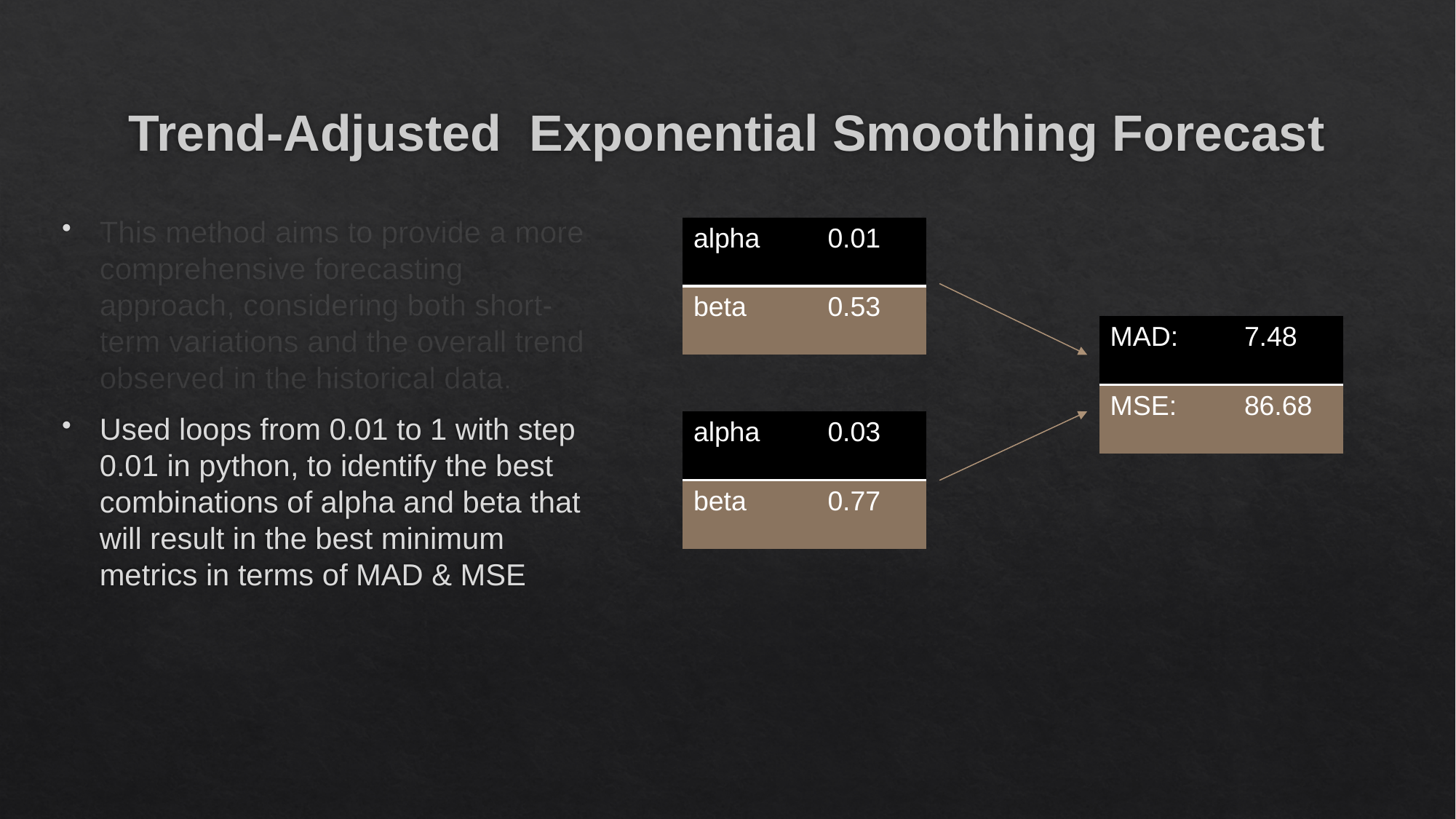

# Trend-Adjusted  Exponential Smoothing Forecast
This method aims to provide a more comprehensive forecasting approach, considering both short-term variations and the overall trend observed in the historical data.
Used loops from 0.01 to 1 with step 0.01 in python, to identify the best combinations of alpha and beta that will result in the best minimum metrics in terms of MAD & MSE
| alpha | 0.01 |
| --- | --- |
| beta | 0.53 |
| MAD: | 7.48 |
| --- | --- |
| MSE: | 86.68 |
| alpha | 0.03 |
| --- | --- |
| beta | 0.77 |